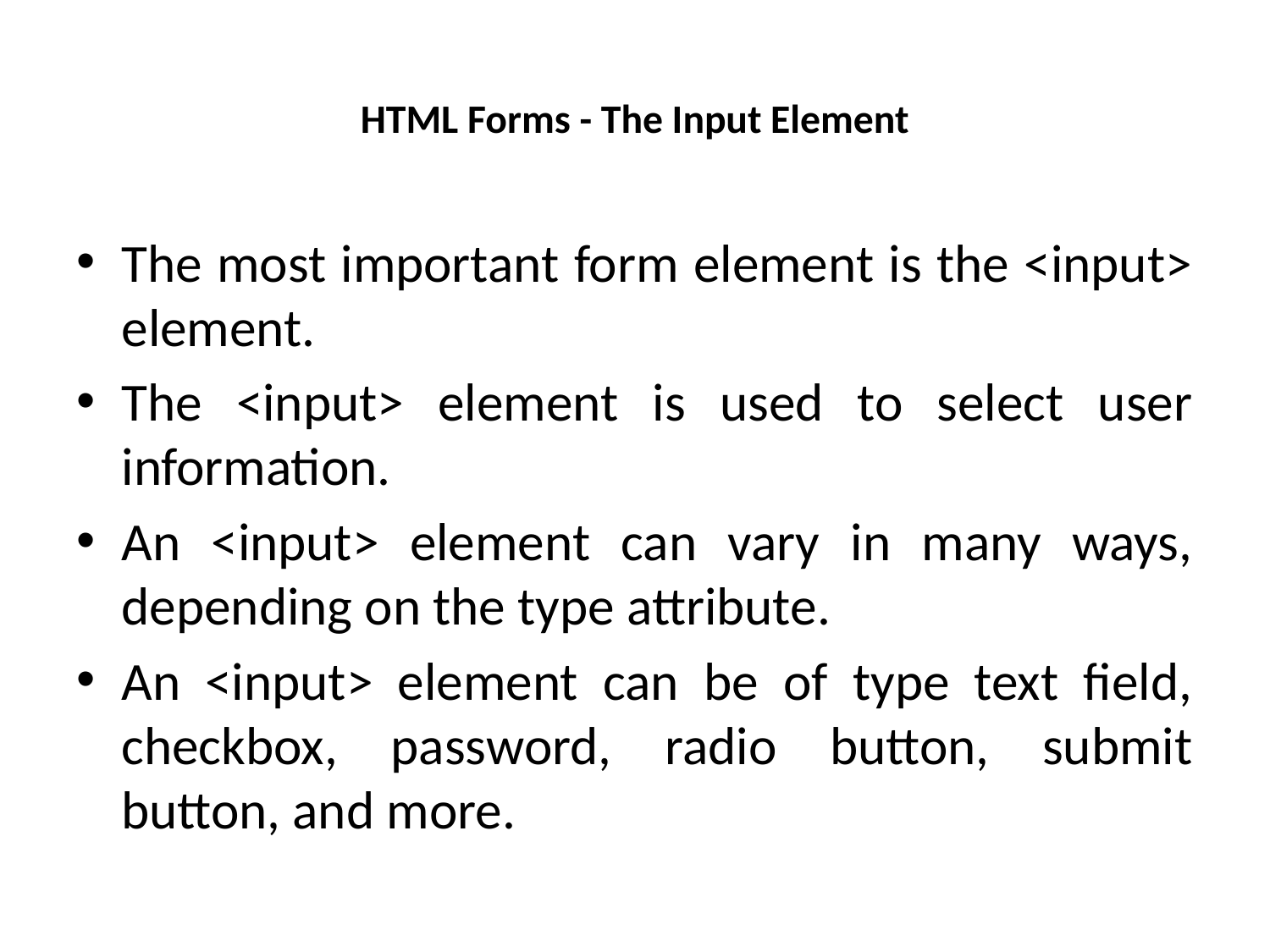

# HTML Forms - The Input Element
The most important form element is the <input> element.
The <input> element is used to select user information.
An <input> element can vary in many ways, depending on the type attribute.
An <input> element can be of type text field, checkbox, password, radio button, submit button, and more.